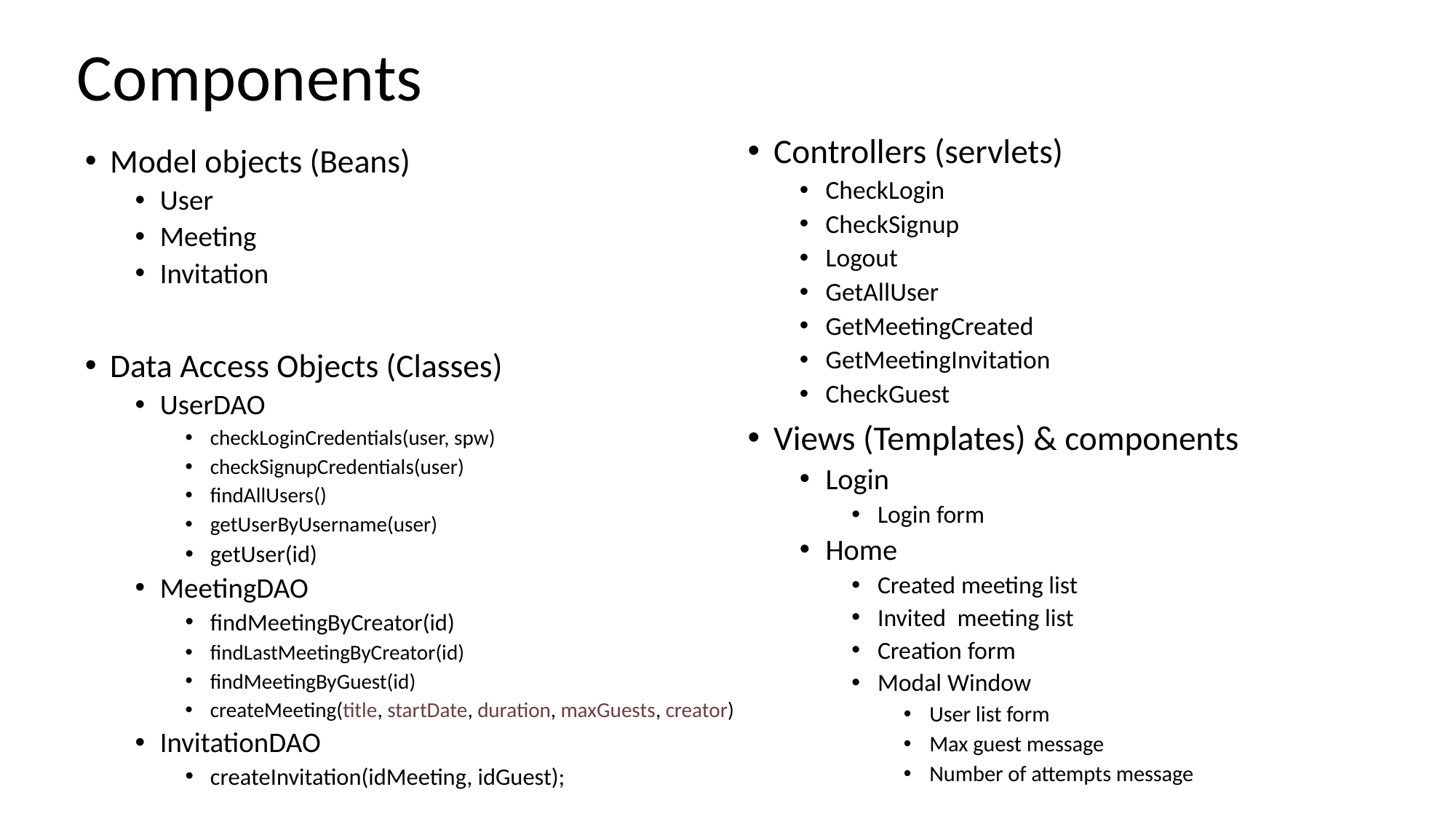

# Components
Controllers (servlets)
CheckLogin
CheckSignup
Logout
GetAllUser
GetMeetingCreated
GetMeetingInvitation
CheckGuest
Views (Templates) & components
Login
Login form
Home
Created meeting list
Invited  meeting list
Creation form
Modal Window
User list form
Max guest message
Number of attempts message
Model objects (Beans)
User
Meeting
Invitation

Data Access Objects (Classes)
UserDAO
checkLoginCredentials(user, spw)
checkSignupCredentials(user)
findAllUsers()
getUserByUsername(user)
getUser(id)
MeetingDAO
findMeetingByCreator(id)
findLastMeetingByCreator(id)
findMeetingByGuest(id)
createMeeting(title, startDate, duration, maxGuests, creator)
InvitationDAO
createInvitation(idMeeting, idGuest);